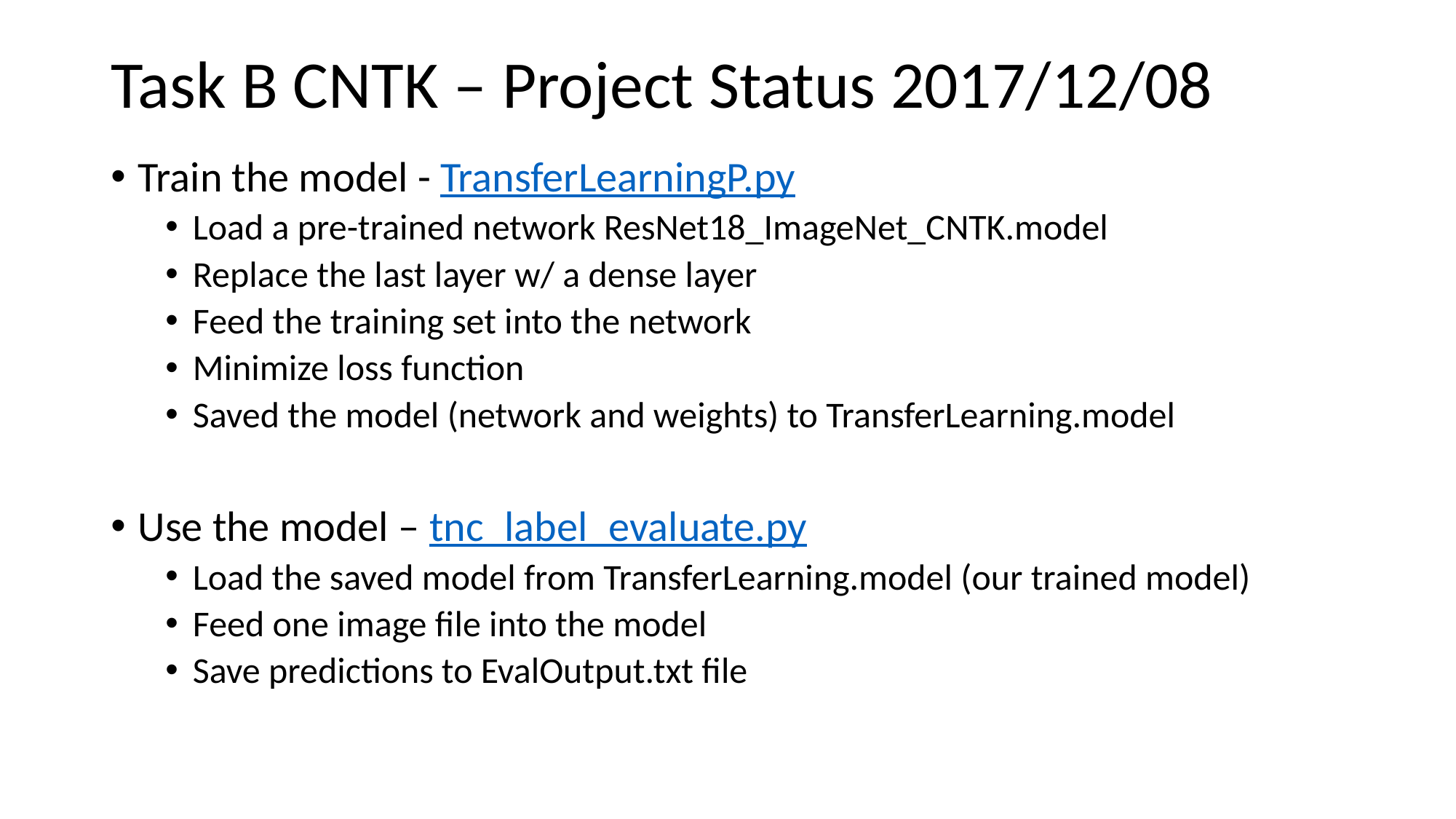

# Task B CNTK – Project Status 2017/12/08
Train the model - TransferLearningP.py
Load a pre-trained network ResNet18_ImageNet_CNTK.model
Replace the last layer w/ a dense layer
Feed the training set into the network
Minimize loss function
Saved the model (network and weights) to TransferLearning.model

Use the model – tnc_label_evaluate.py
Load the saved model from TransferLearning.model (our trained model)
Feed one image file into the model
Save predictions to EvalOutput.txt file